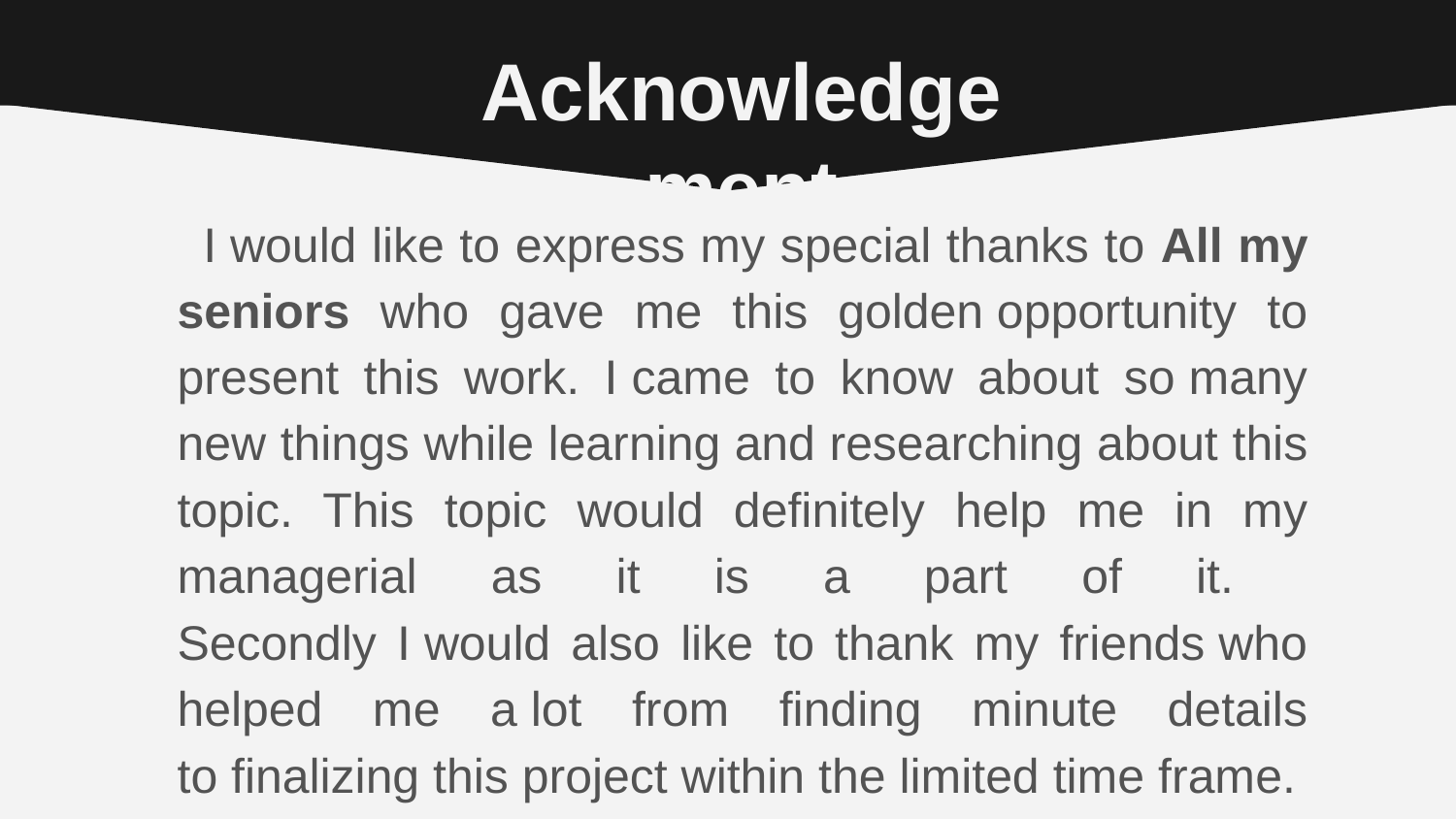

# Acknowledgement
     I would like to express my special thanks to All my seniors who gave me this golden opportunity to present this work. I came to know about so many new things while learning and researching about this topic. This topic would definitely help me in my managerial as it is a part of it.
Secondly I would also like to thank my friends who helped me a lot from finding minute details to finalizing this project within the limited time frame.